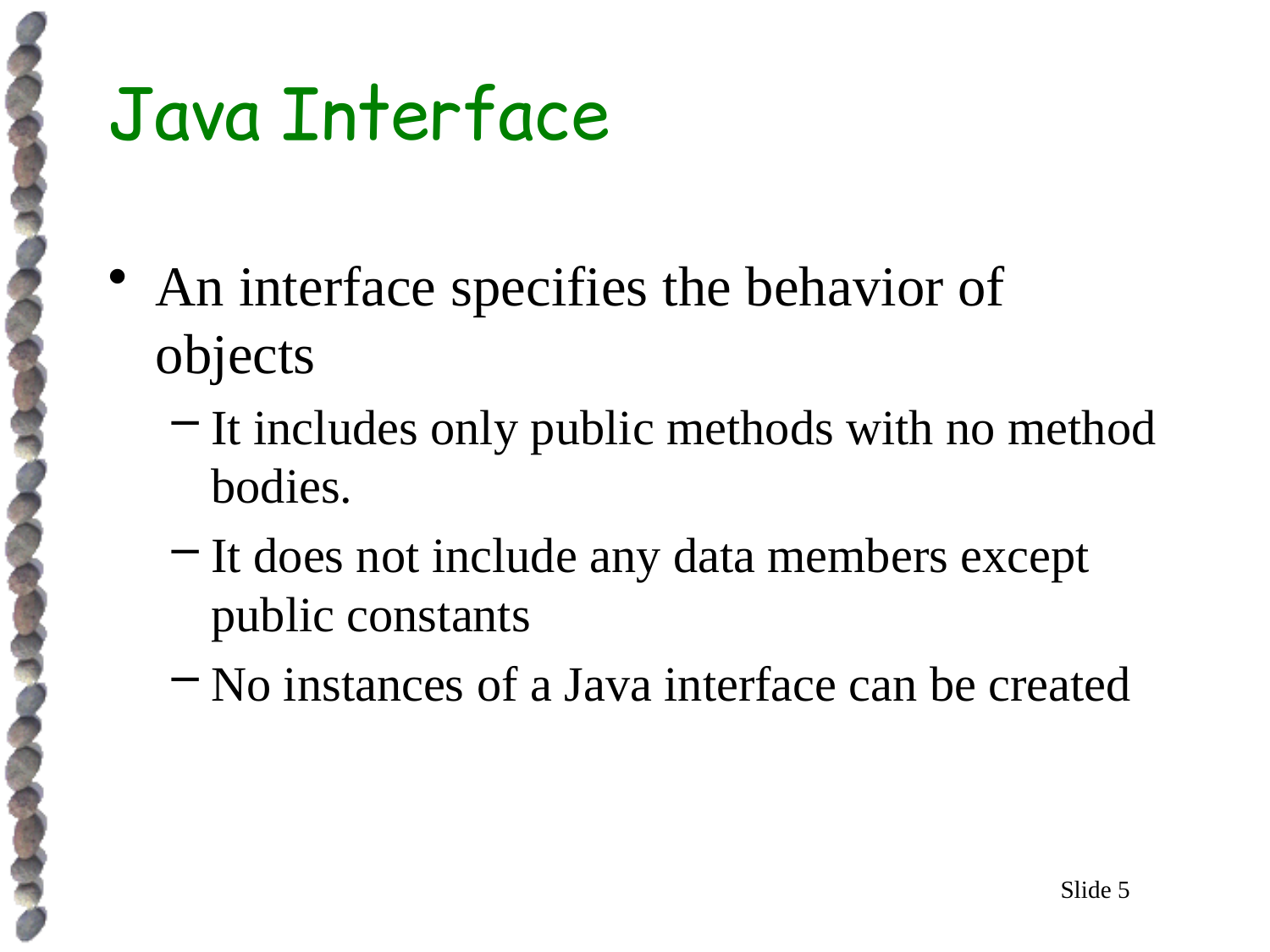

# Java Interface
An interface specifies the behavior of objects
It includes only public methods with no method bodies.
It does not include any data members except public constants
No instances of a Java interface can be created
Slide 5